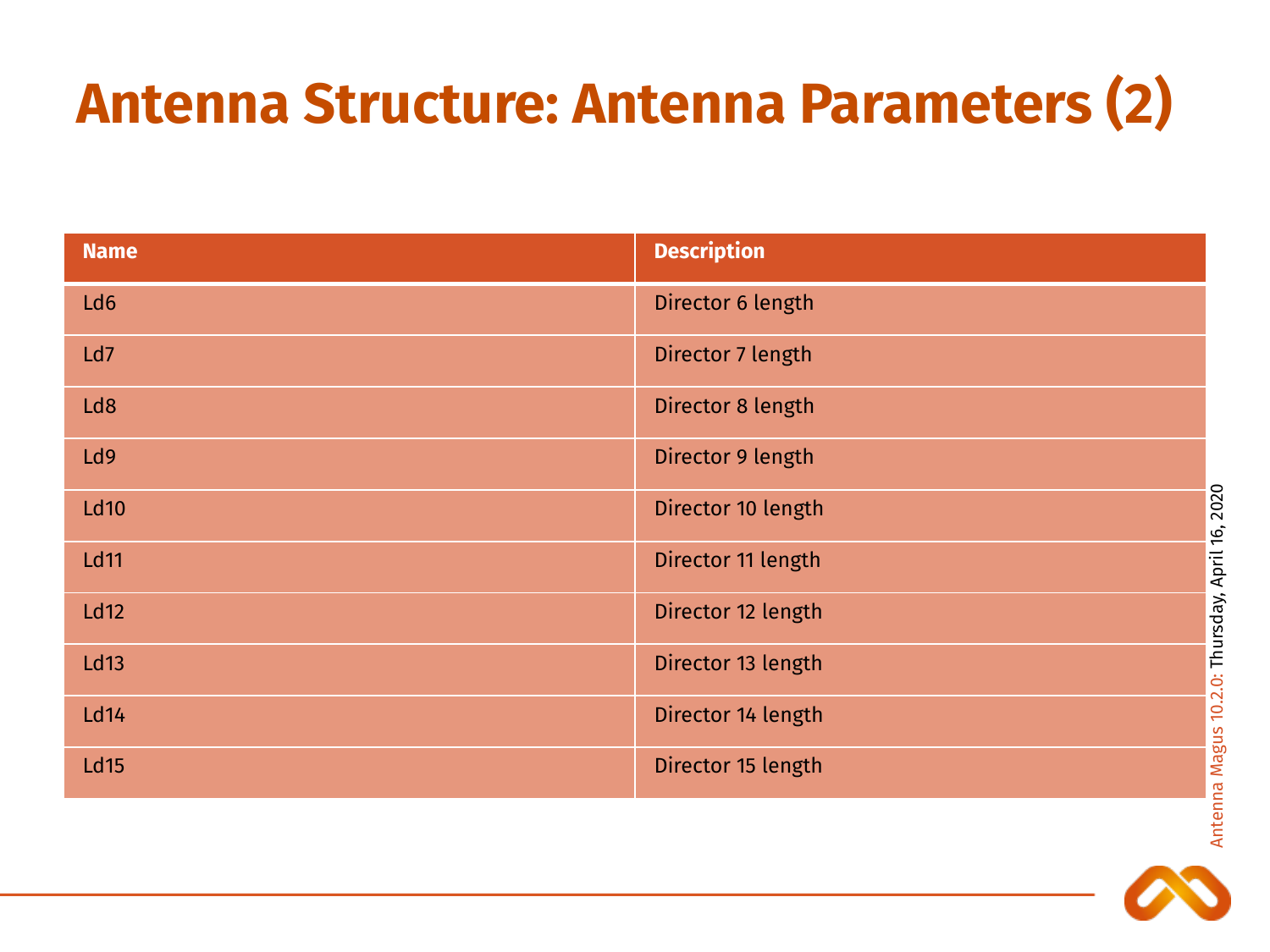

# Antenna Structure: Antenna Parameters (2)

| Name | Description |
| --- | --- |
| Ld6 | Director 6 length |
| Ld7 | Director 7 length |
| Ld8 | Director 8 length |
| Ld9 | Director 9 length |
| Ld10 | Director 10 length |
| Ld11 | Director 11 length |
| Ld12 | Director 12 length |
| Ld13 | Director 13 length |
| Ld14 | Director 14 length |
| Ld15 | Director 15 length |